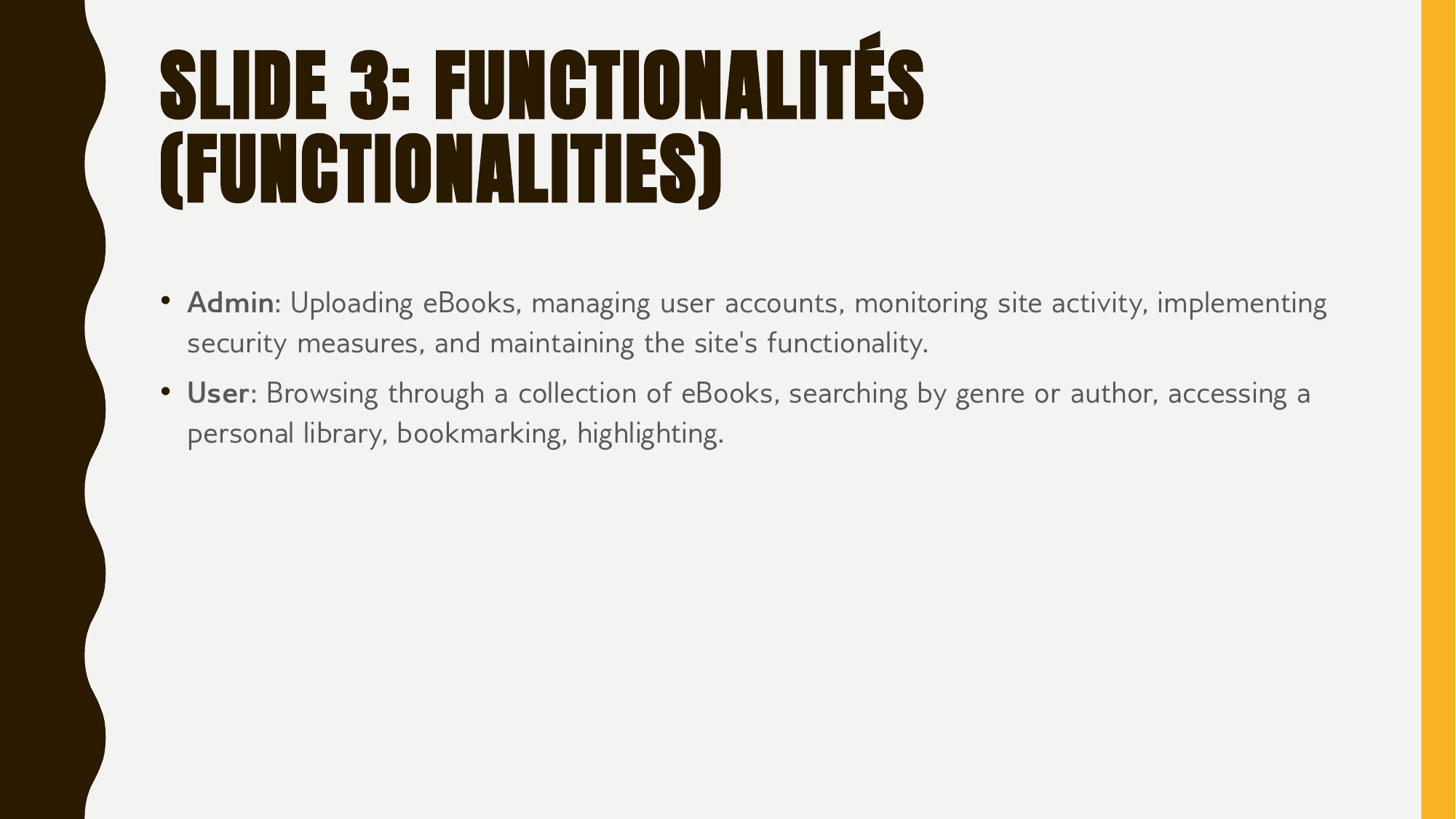

# Slide 3: Functionalités (Functionalities)
Admin: Uploading eBooks, managing user accounts, monitoring site activity, implementing security measures, and maintaining the site's functionality.
User: Browsing through a collection of eBooks, searching by genre or author, accessing a personal library, bookmarking, highlighting.